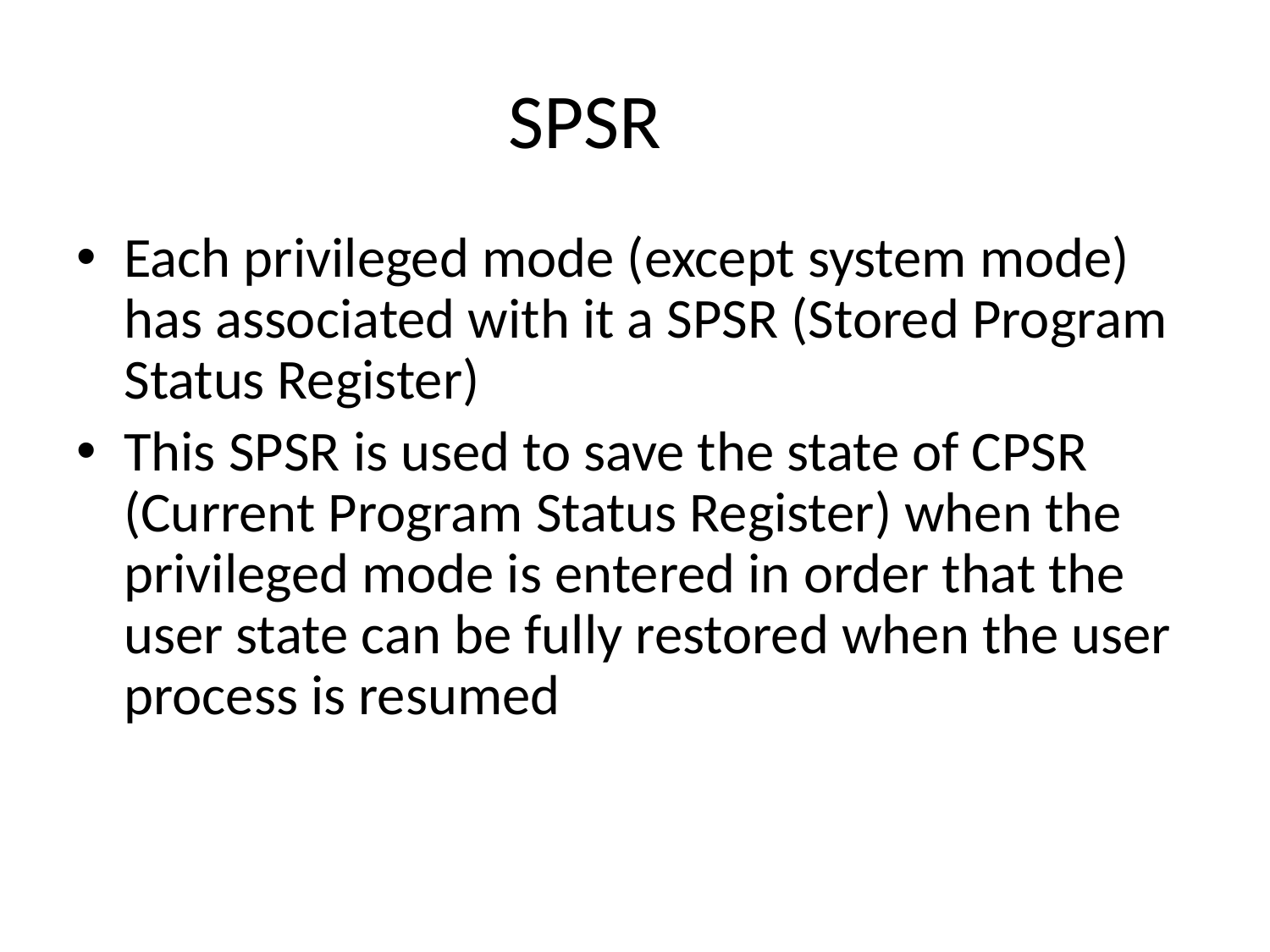

# SPSR
Each privileged mode (except system mode) has associated with it a SPSR (Stored Program Status Register)
This SPSR is used to save the state of CPSR (Current Program Status Register) when the privileged mode is entered in order that the user state can be fully restored when the user process is resumed